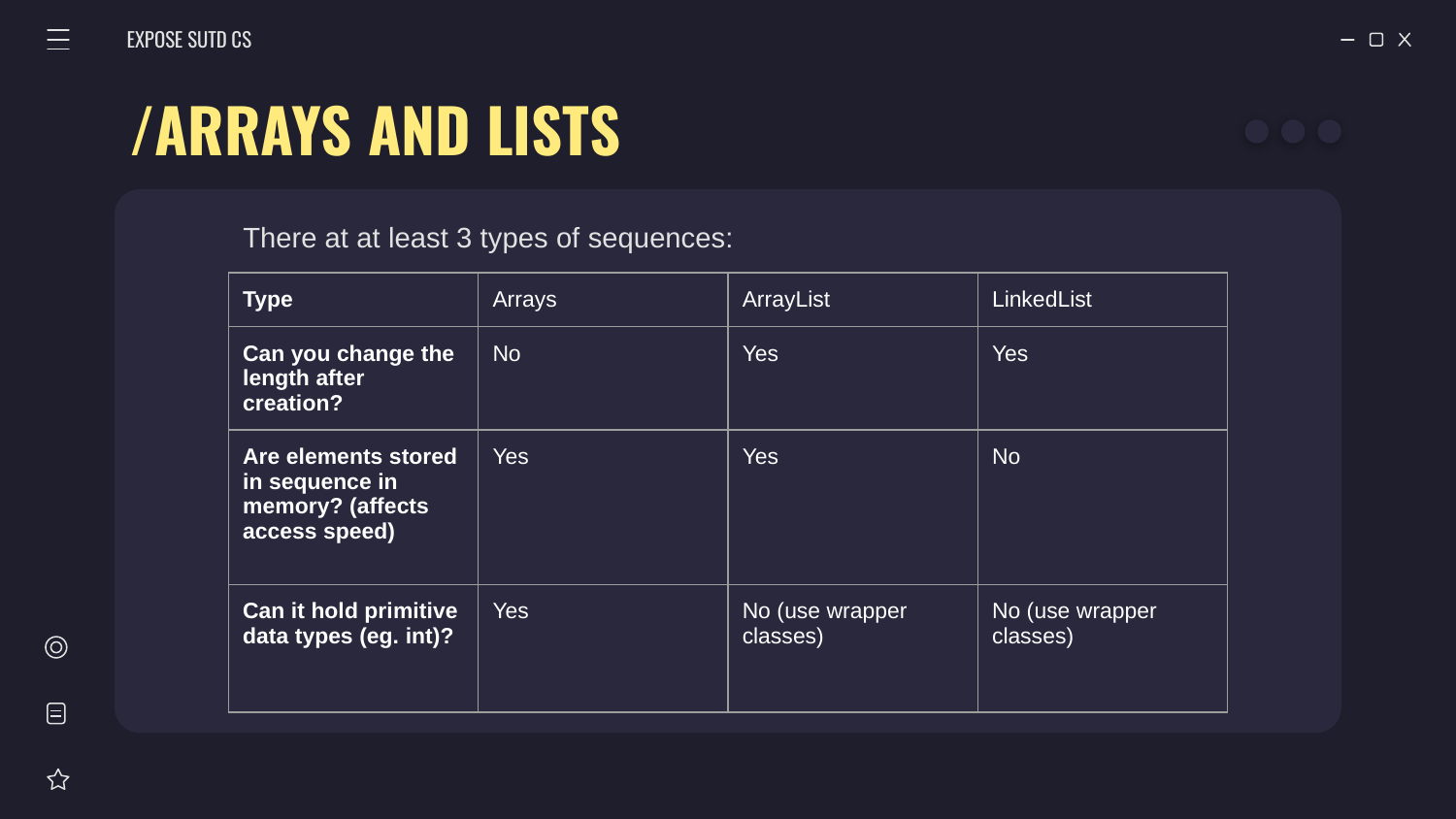

EXPOSE SUTD CS

# /ARRAYS AND LISTS

There at at least 3 types of sequences:
| Type | Arrays | ArrayList | LinkedList |
| --- | --- | --- | --- |
| Can you change the length after creation? | No | Yes | Yes |
| Are elements stored in sequence in memory? (affects access speed) | Yes | Yes | No |
| Can it hold primitive data types (eg. int)? | Yes | No (use wrapper classes) | No (use wrapper classes) |